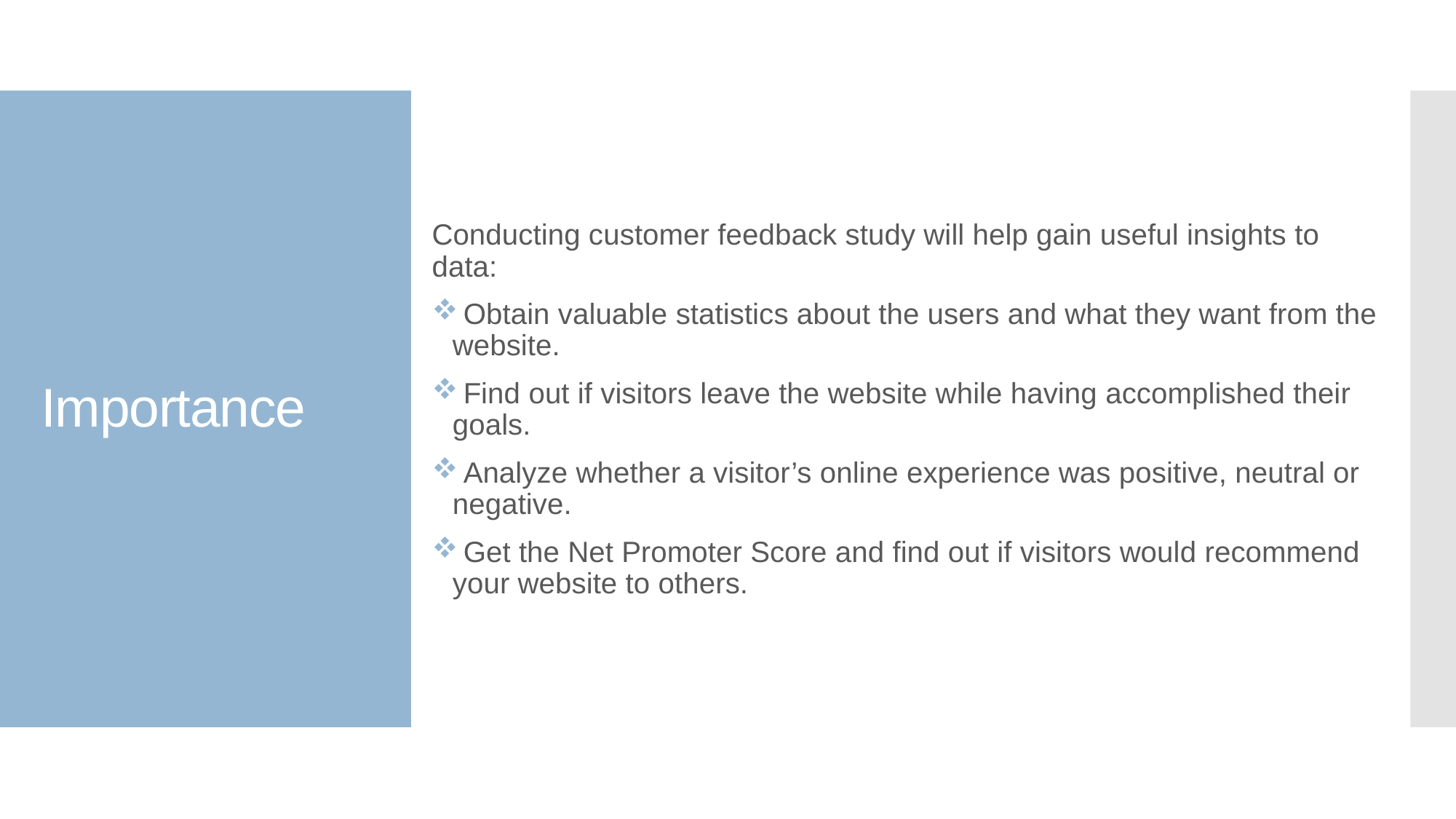

# Importance
Conducting customer feedback study will help gain useful insights to data:
 Obtain valuable statistics about the users and what they want from the website.
 Find out if visitors leave the website while having accomplished their goals.
 Analyze whether a visitor’s online experience was positive, neutral or  negative.
 Get the Net Promoter Score and find out if visitors would recommend your website to others.